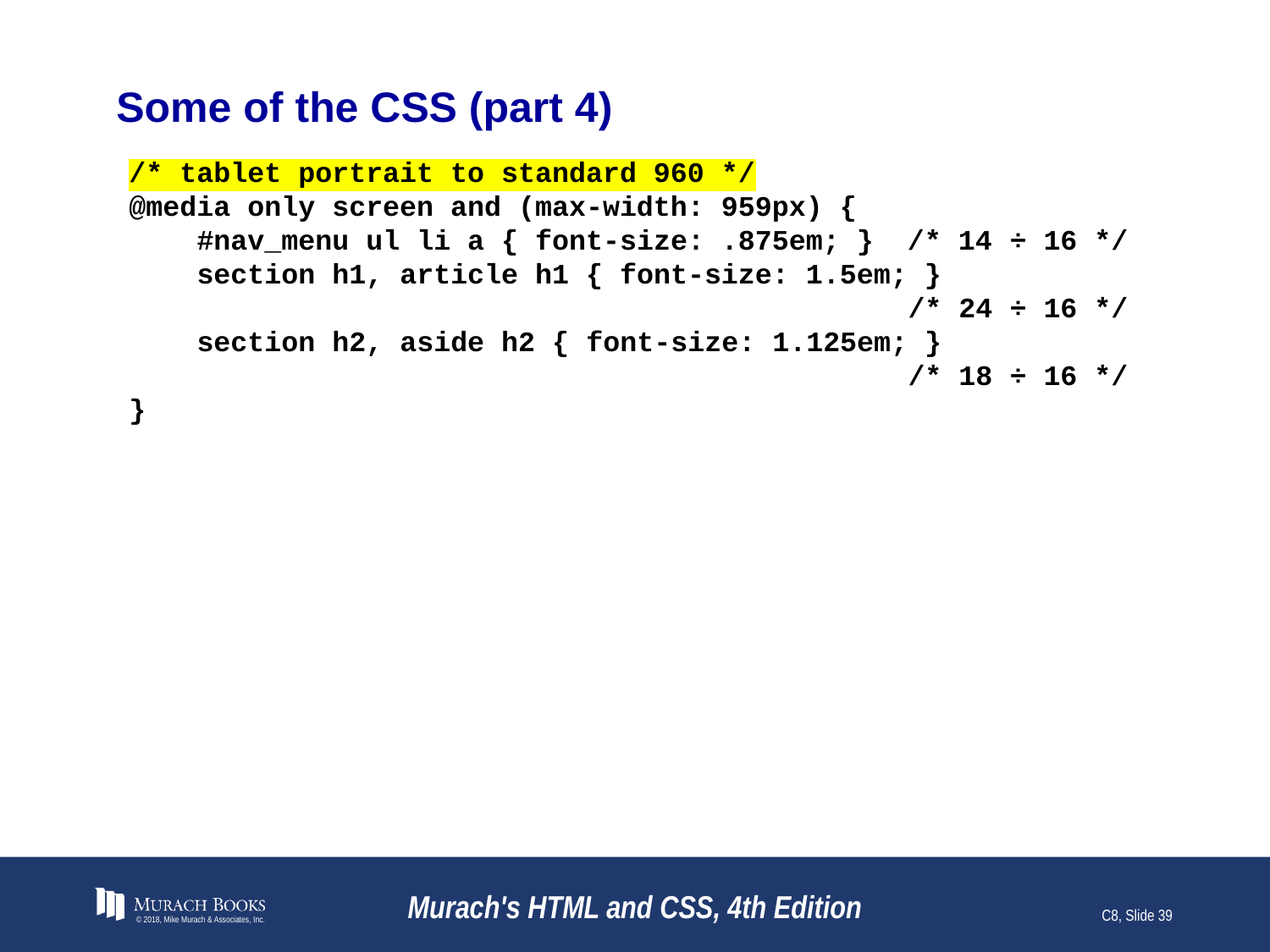

# Some of the CSS (part 4)
/* tablet portrait to standard 960 */
@media only screen and (max-width: 959px) {
    #nav_menu ul li a { font-size: .875em; }  /* 14 ÷ 16 */
    section h1, article h1 { font-size: 1.5em; }
                                              /* 24 ÷ 16 */
    section h2, aside h2 { font-size: 1.125em; }
                                              /* 18 ÷ 16 */
}

© 2018, Mike Murach & Associates, Inc.
Murach's HTML and CSS, 4th Edition

C8, Slide 39